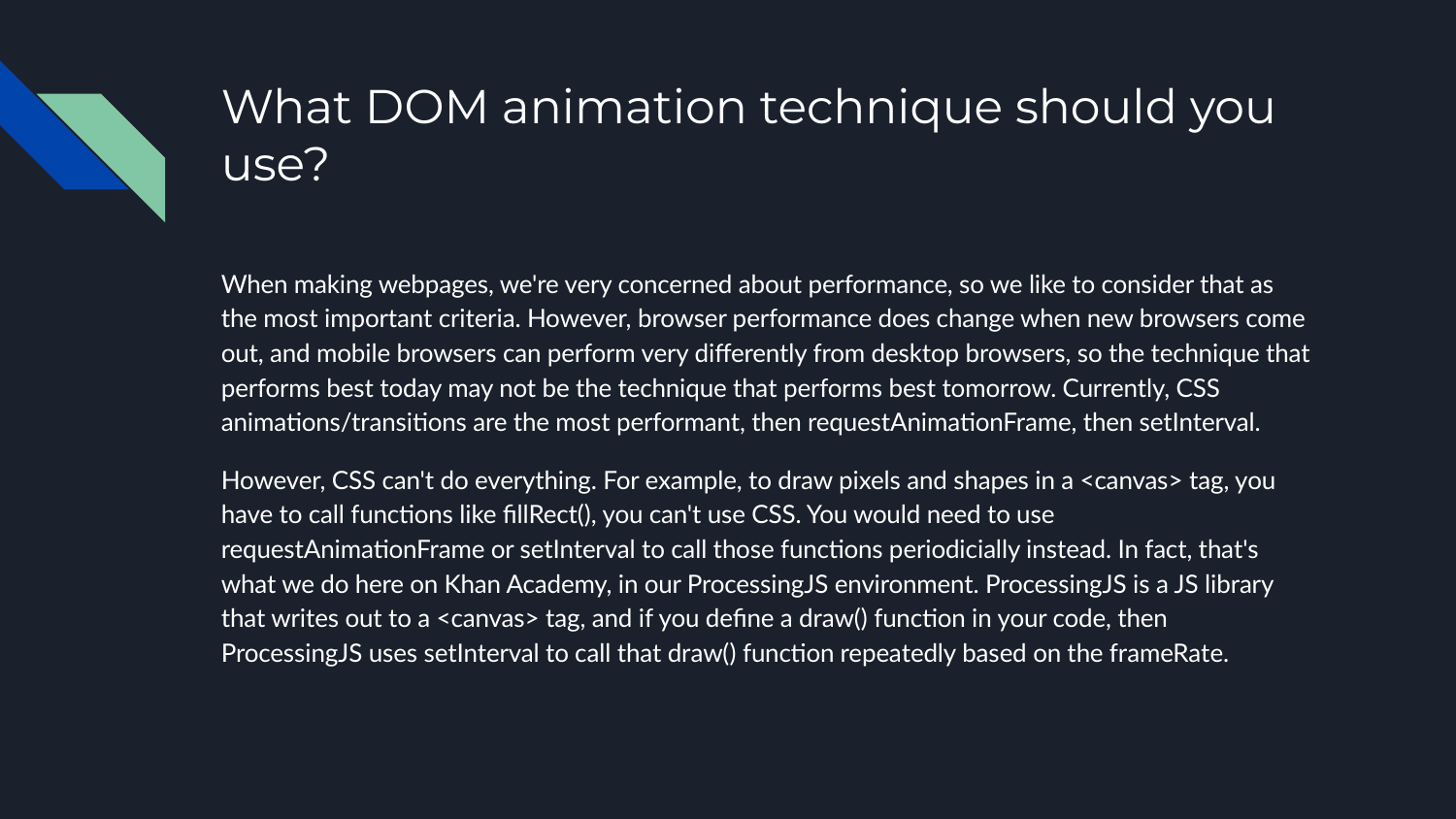

# What DOM animation technique should you use?
When making webpages, we're very concerned about performance, so we like to consider that as the most important criteria. However, browser performance does change when new browsers come out, and mobile browsers can perform very differently from desktop browsers, so the technique that performs best today may not be the technique that performs best tomorrow. Currently, CSS animations/transitions are the most performant, then requestAnimationFrame, then setInterval.
However, CSS can't do everything. For example, to draw pixels and shapes in a <canvas> tag, you have to call functions like fillRect(), you can't use CSS. You would need to use requestAnimationFrame or setInterval to call those functions periodicially instead. In fact, that's what we do here on Khan Academy, in our ProcessingJS environment. ProcessingJS is a JS library that writes out to a <canvas> tag, and if you define a draw() function in your code, then ProcessingJS uses setInterval to call that draw() function repeatedly based on the frameRate.